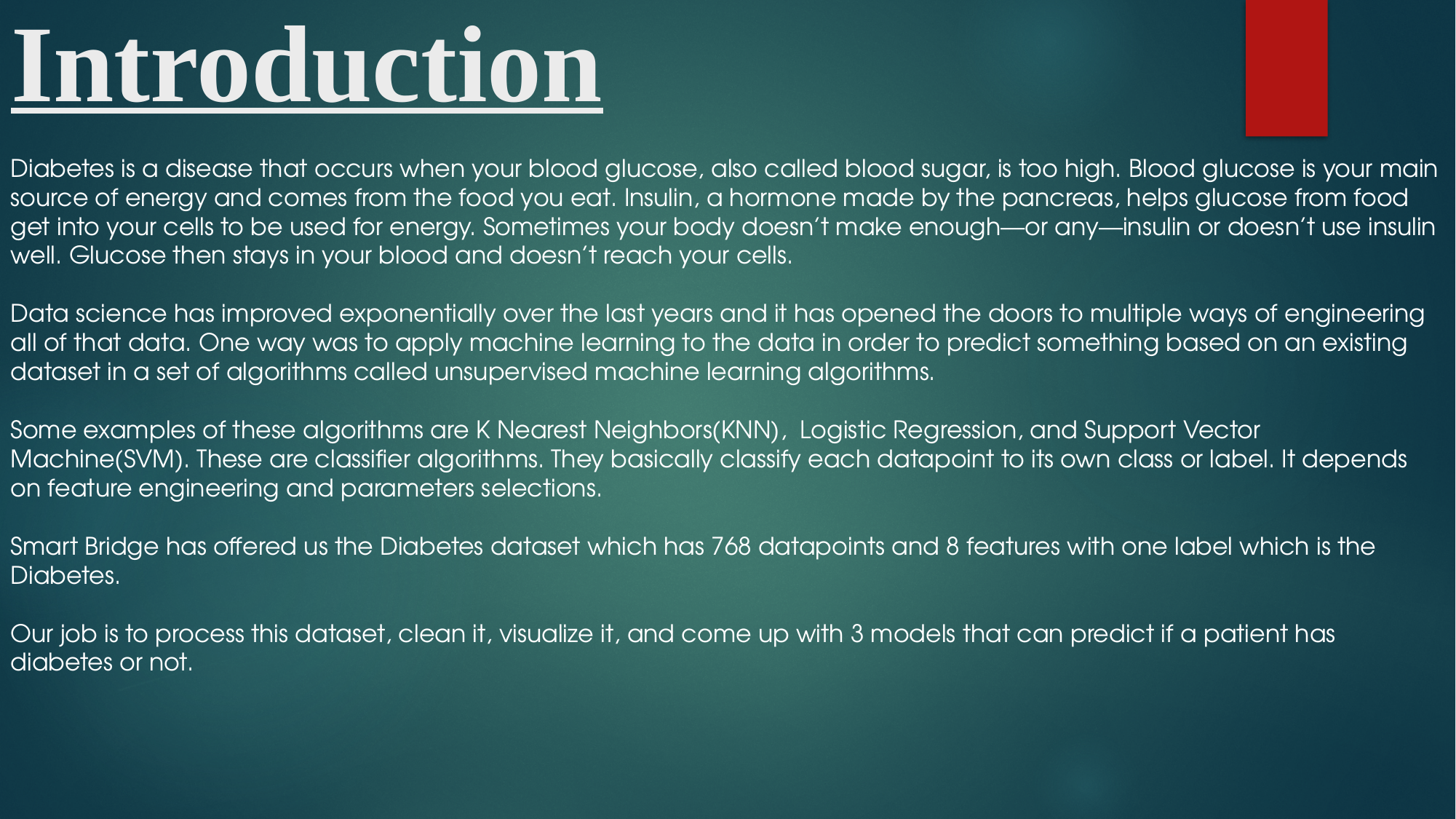

# Introduction
Diabetes is a disease that occurs when your blood glucose, also called blood sugar, is too high. Blood glucose is your main source of energy and comes from the food you eat. Insulin, a hormone made by the pancreas, helps glucose from food get into your cells to be used for energy. Sometimes your body doesn’t make enough—or any—insulin or doesn’t use insulin well. Glucose then stays in your blood and doesn’t reach your cells.

Data science has improved exponentially over the last years and it has opened the doors to multiple ways of engineering all of that data. One way was to apply machine learning to the data in order to predict something based on an existing dataset in a set of algorithms called unsupervised machine learning algorithms.

Some examples of these algorithms are K Nearest Neighbors(KNN),  Logistic Regression, and Support Vector Machine(SVM). These are classifier algorithms. They basically classify each datapoint to its own class or label. It depends on feature engineering and parameters selections.

Smart Bridge has offered us the Diabetes dataset which has 768 datapoints and 8 features with one label which is the Diabetes.

Our job is to process this dataset, clean it, visualize it, and come up with 3 models that can predict if a patient has diabetes or not.